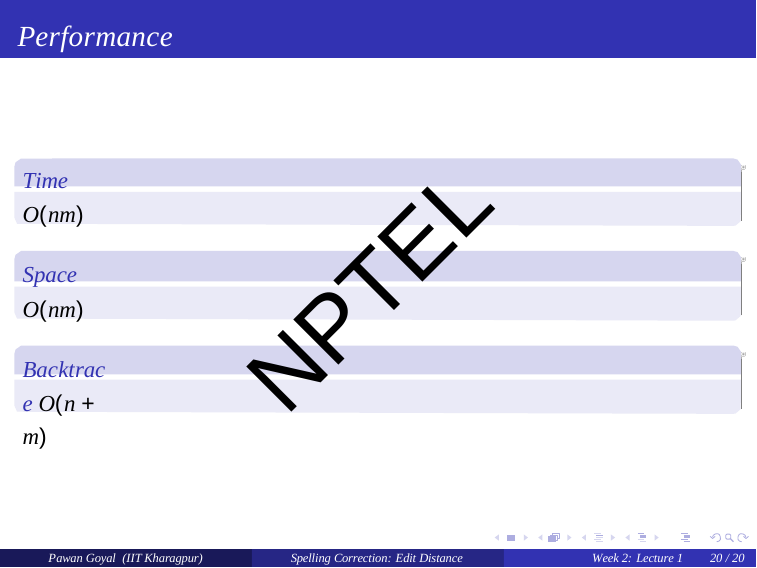

# Performance

Time O(nm)

Space O(nm)

Backtrace O(n + m)

NPTEL

Pawan Goyal  (IIT Kharagpur)
Spelling Correction: Edit Distance
Week 2: Lecture 1
20 / 20